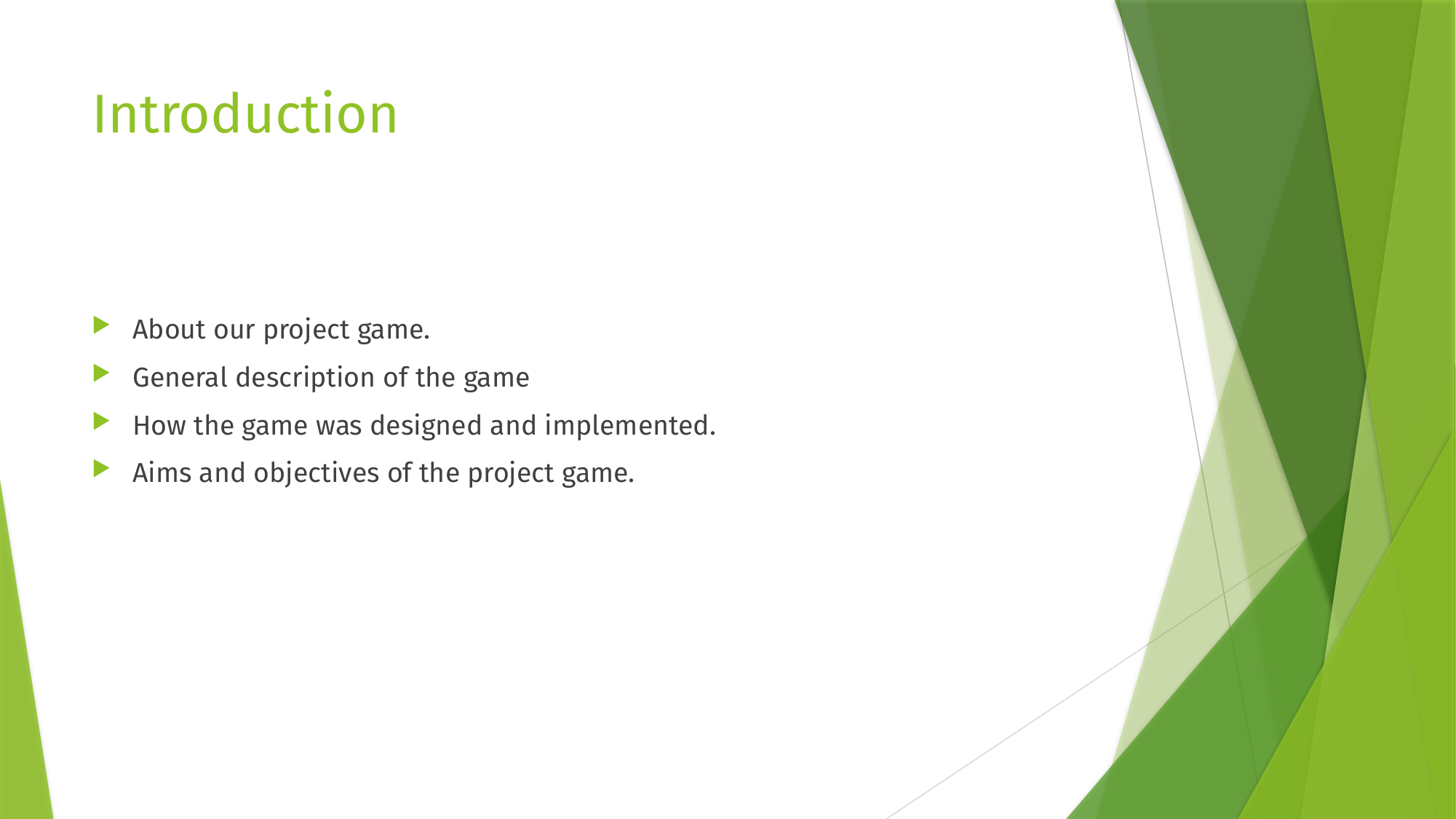

# Introduction

About our project game.
General description of the game
How the game was designed and implemented.
Aims and objectives of the project game.